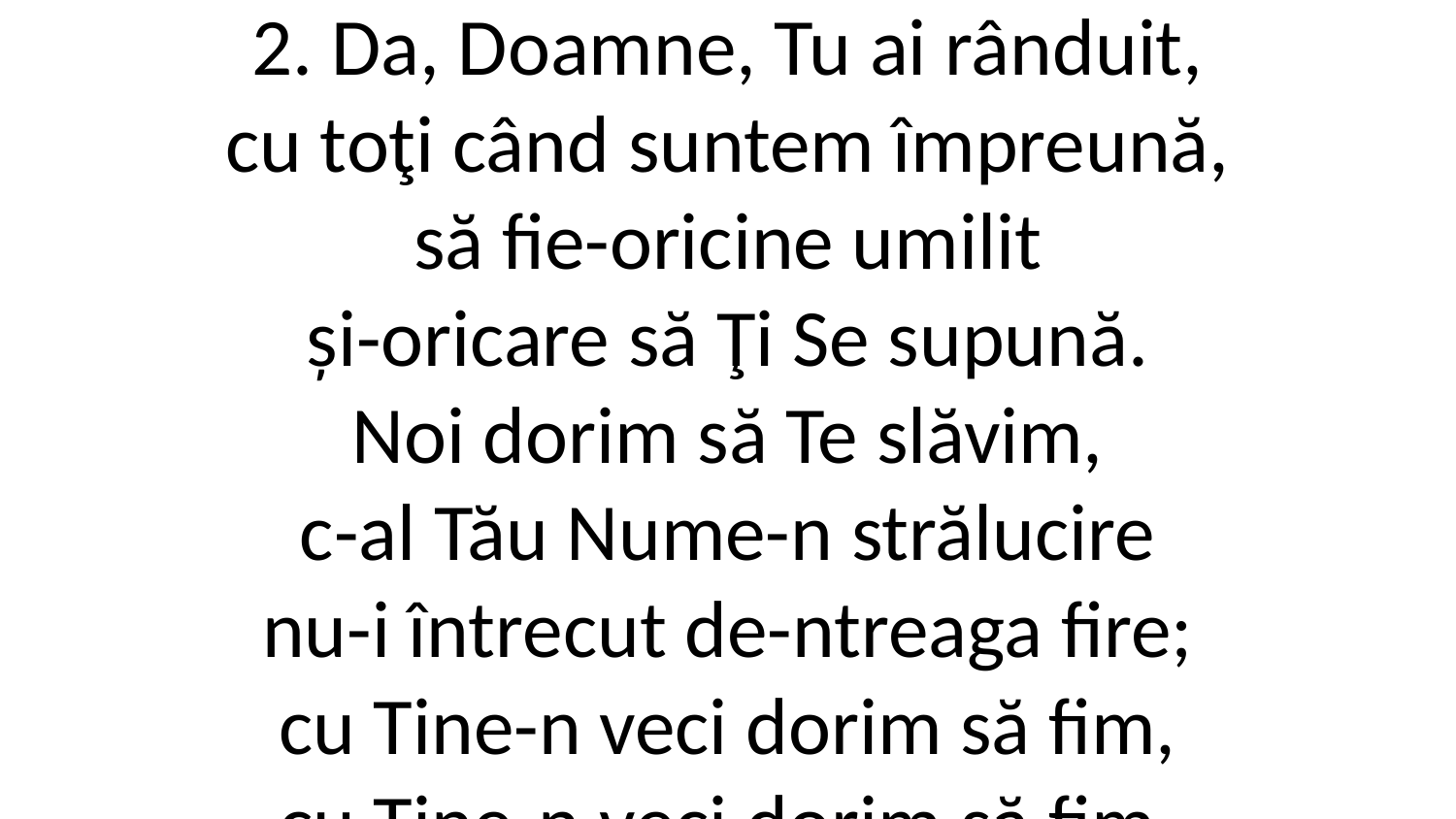

2. Da, Doamne, Tu ai rânduit,
cu toţi când suntem împreună,
să fie-oricine umilit
și-oricare să Ţi Se supună.
Noi dorim să Te slăvim,
c-al Tău Nume-n strălucire
nu-i întrecut de-ntreaga fire;
cu Tine-n veci dorim să fim,
cu Tine-n veci dorim să fim.